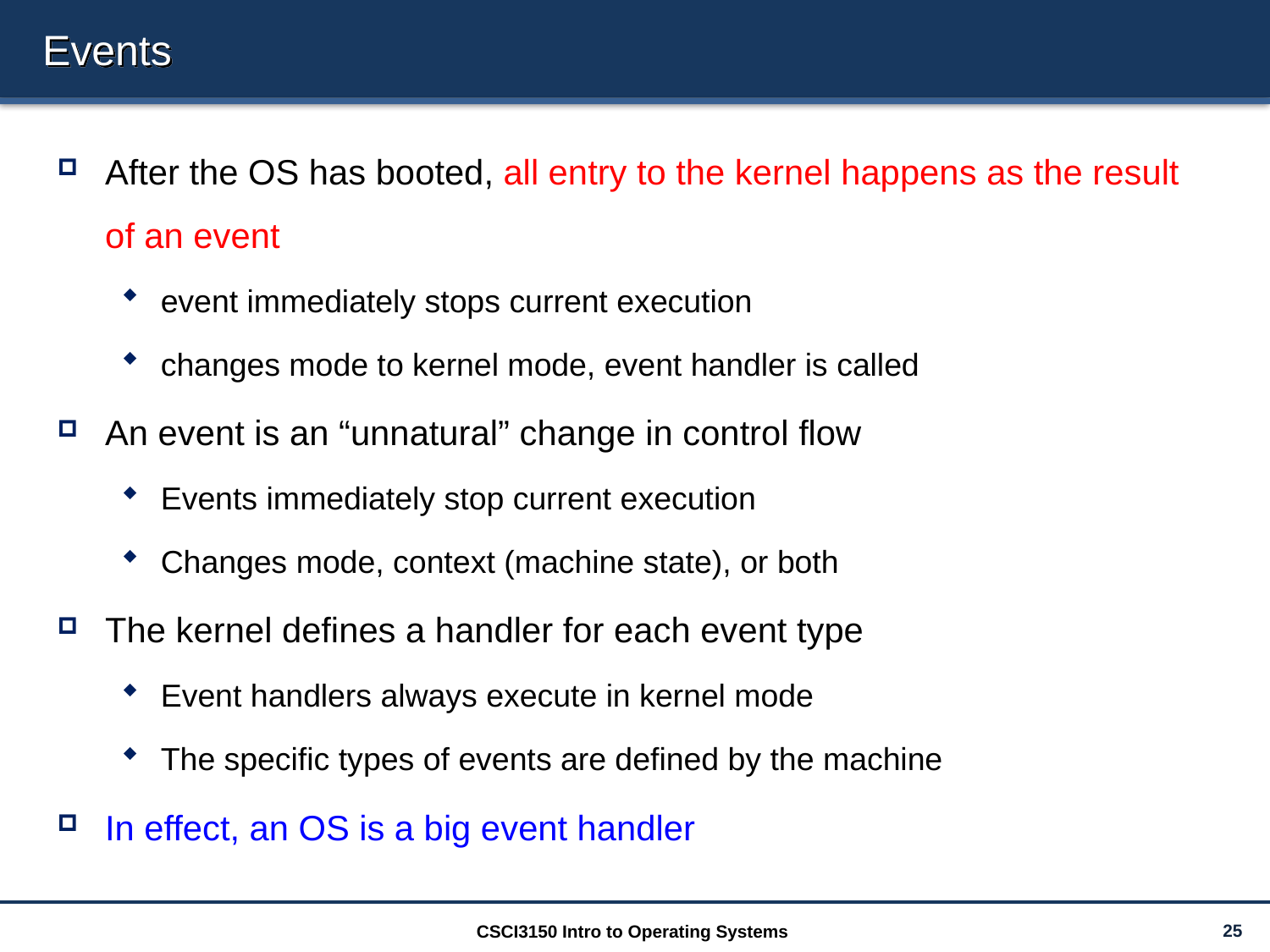

# Events
After the OS has booted, all entry to the kernel happens as the result of an event
event immediately stops current execution
changes mode to kernel mode, event handler is called
An event is an “unnatural” change in control flow
Events immediately stop current execution
Changes mode, context (machine state), or both
The kernel defines a handler for each event type
Event handlers always execute in kernel mode
The specific types of events are defined by the machine
In effect, an OS is a big event handler
CSCI3150 Intro to Operating Systems
25